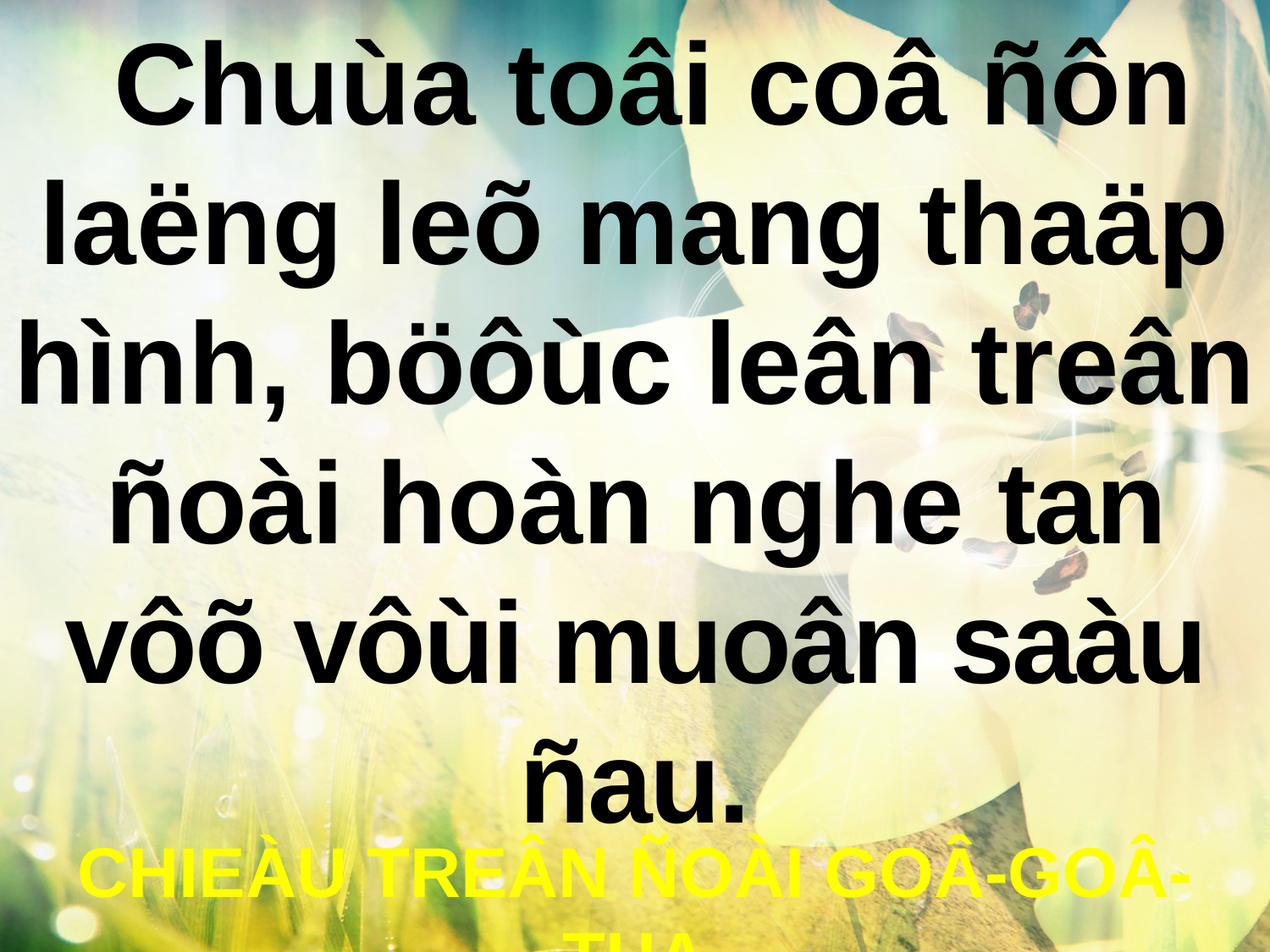

Chuùa toâi coâ ñôn laëng leõ mang thaäp hình, böôùc leân treân ñoài hoàn nghe tan vôõ vôùi muoân saàu ñau.
CHIEÀU TREÂN ÑOÀI GOÂ-GOÂ-THA